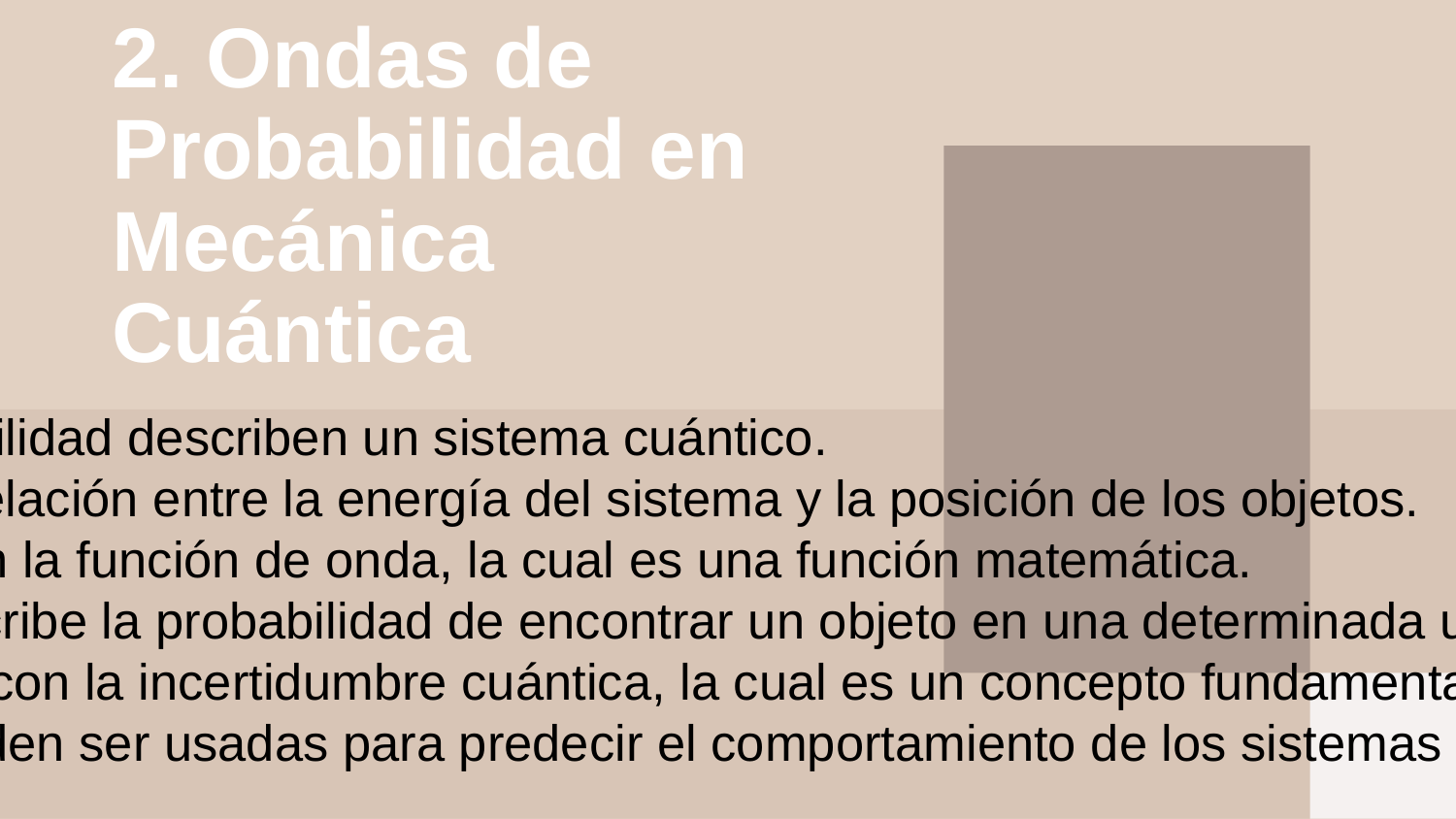

# 2. Ondas de Probabilidad en Mecánica Cuántica

1. Ondas de probabilidad describen un sistema cuántico.
2. Representan la relación entre la energía del sistema y la posición de los objetos.
3. Se relacionan con la función de onda, la cual es una función matemática.
4. Esta función describe la probabilidad de encontrar un objeto en una determinada ubicación.
5. Están asociadas con la incertidumbre cuántica, la cual es un concepto fundamental en la mecánica cuántica.
6. Estas ondas pueden ser usadas para predecir el comportamiento de los sistemas cuánticos.